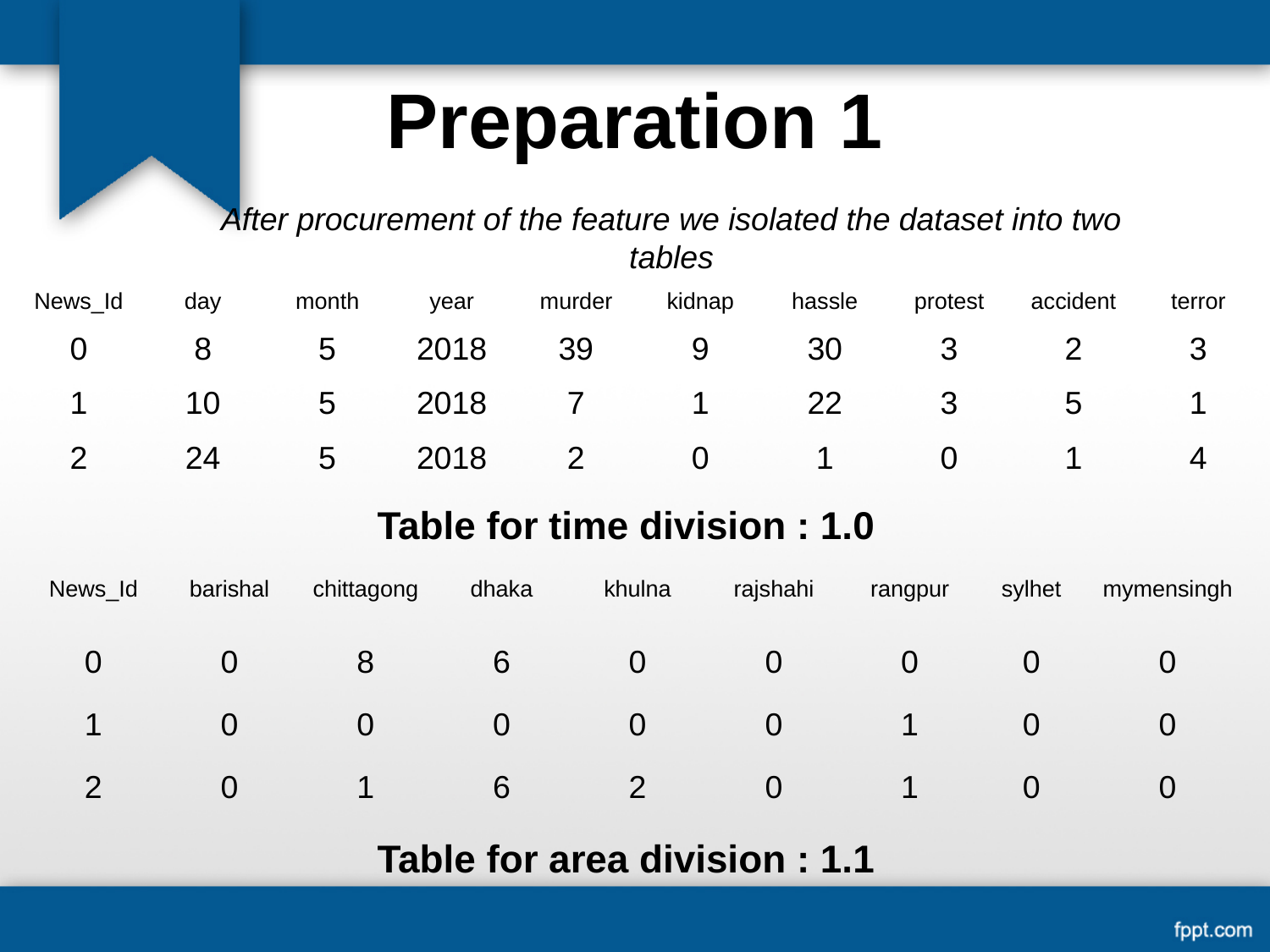

Preparation 1

After procurement of the feature we isolated the dataset into two tables
| News\_Id | day | month | year | murder | kidnap | hassle | protest | accident | terror |
| --- | --- | --- | --- | --- | --- | --- | --- | --- | --- |
| 0 | 8 | 5 | 2018 | 39 | 9 | 30 | 3 | 2 | 3 |
| 1 | 10 | 5 | 2018 | 7 | 1 | 22 | 3 | 5 | 1 |
| 2 | 24 | 5 | 2018 | 2 | 0 | 1 | 0 | 1 | 4 |
Table for time division : 1.0
| News\_Id | barishal | chittagong | dhaka | khulna | rajshahi | rangpur | sylhet | mymensingh |
| --- | --- | --- | --- | --- | --- | --- | --- | --- |
| 0 | 0 | 8 | 6 | 0 | 0 | 0 | 0 | 0 |
| 1 | 0 | 0 | 0 | 0 | 0 | 1 | 0 | 0 |
| 2 | 0 | 1 | 6 | 2 | 0 | 1 | 0 | 0 |
Table for area division : 1.1